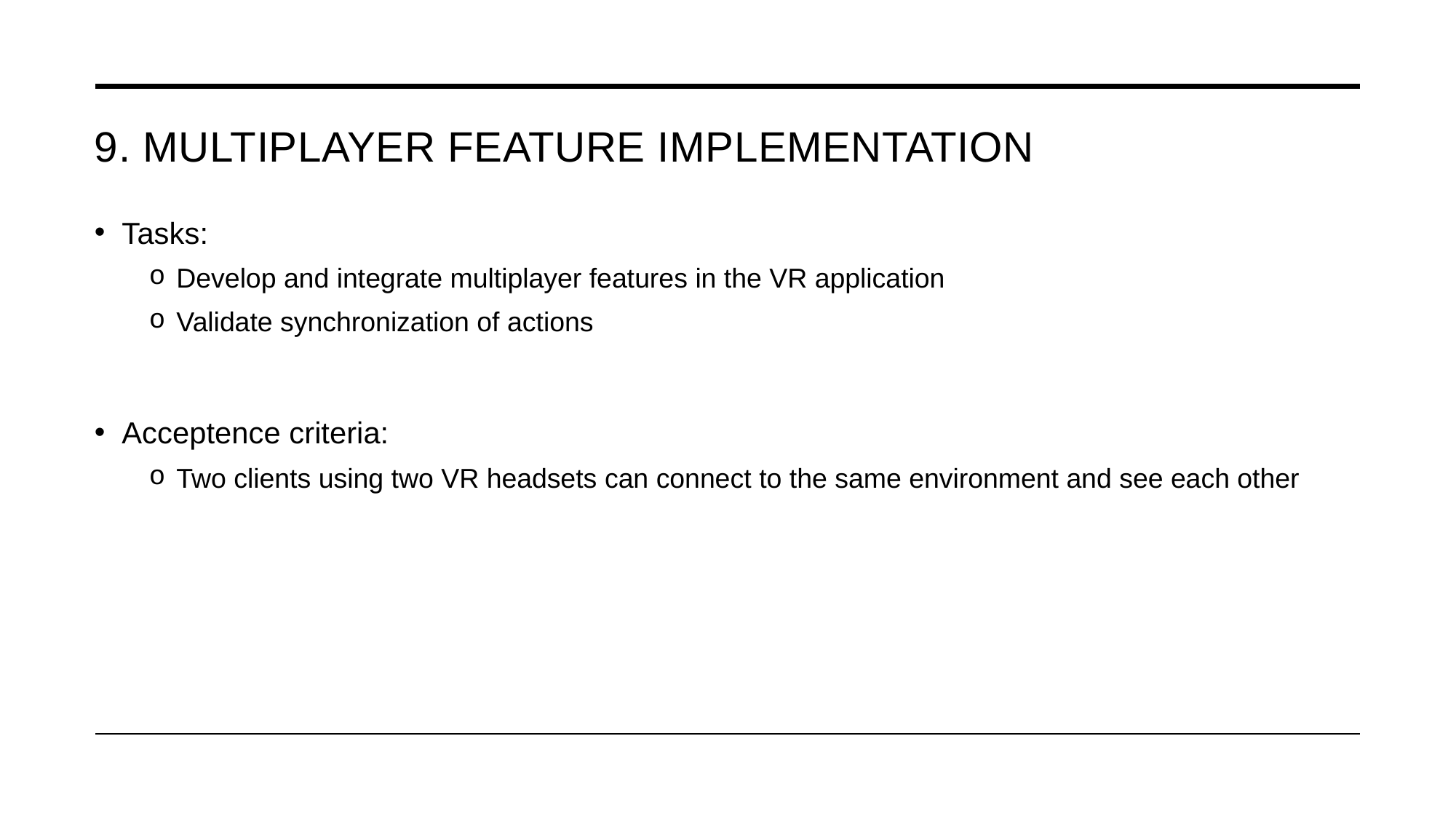

# 9. Multiplayer Feature Implementation

Tasks:
Develop and integrate multiplayer features in the VR application
Validate synchronization of actions

Acceptence criteria:
Two clients using two VR headsets can connect to the same environment and see each other